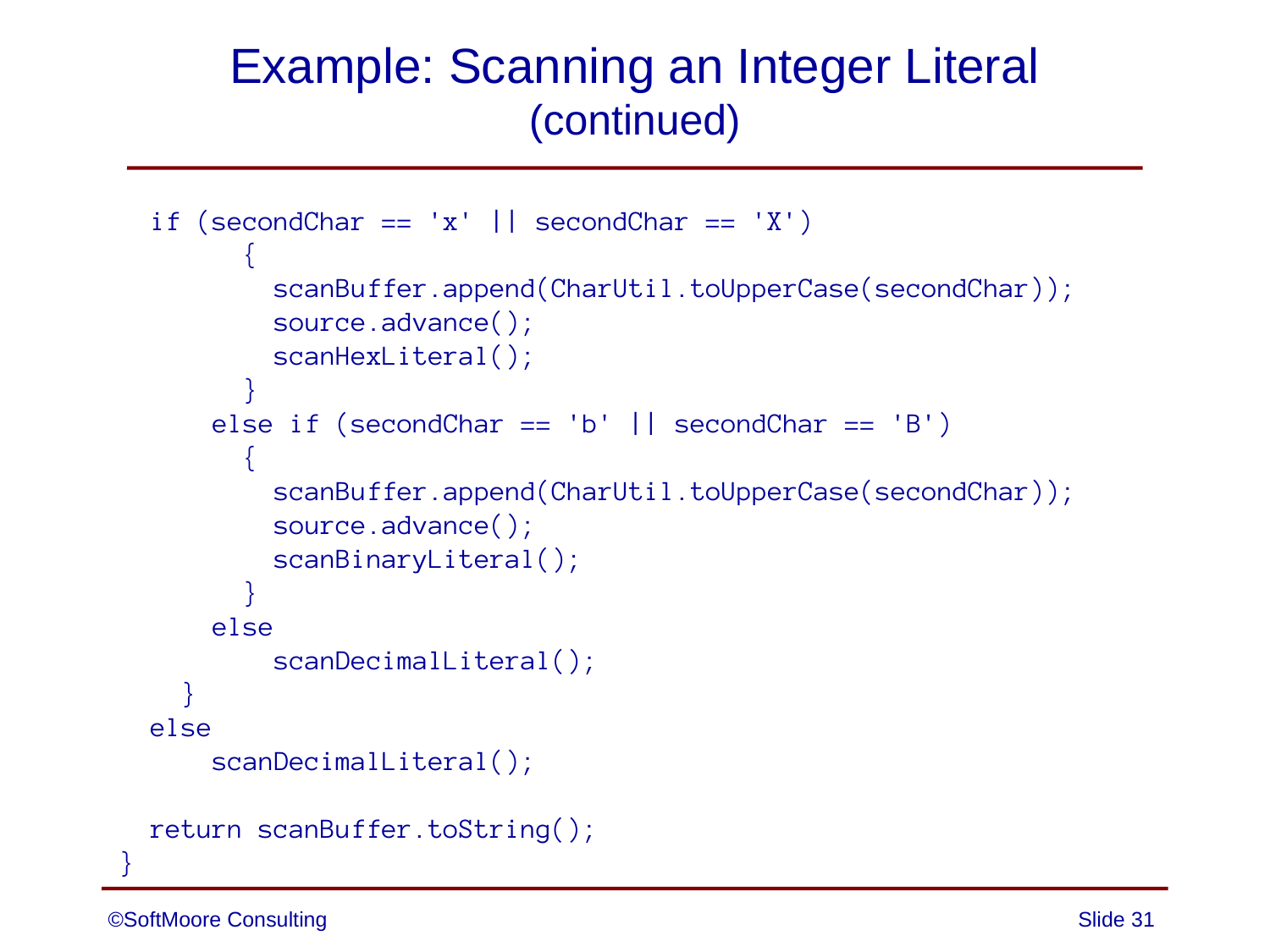

# Example: Scanning an Integer Literal (continued)
    if (secondChar == 'x' || secondChar == 'X')
          {
            scanBuffer.append(CharUtil.toUpperCase(secondChar));
            source.advance();
            scanHexLiteral();
          }
        else if (secondChar == 'b' || secondChar == 'B')
          {
            scanBuffer.append(CharUtil.toUpperCase(secondChar));
            source.advance();
            scanBinaryLiteral();
          }
        else
            scanDecimalLiteral();
      }
    else
        scanDecimalLiteral();

    return scanBuffer.toString();
  }
©SoftMoore Consulting
Slide 31